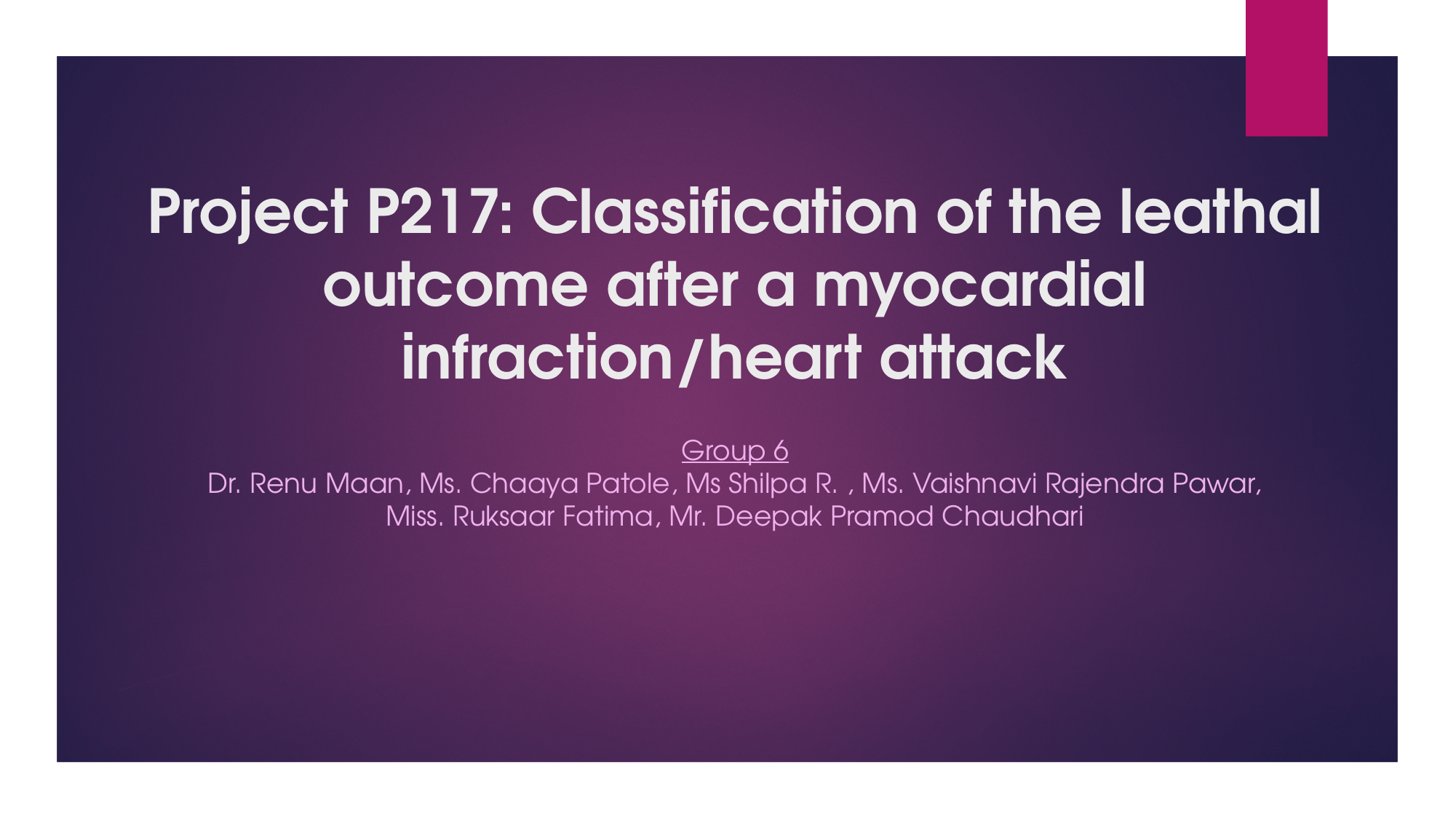

# Project P217: Classification of the leathal outcome after a myocardial infraction/heart attack
Group 6
Dr. Renu Maan, Ms. Chaaya Patole, Ms Shilpa R. , Ms. Vaishnavi Rajendra Pawar, Miss. Ruksaar Fatima, Mr. Deepak Pramod Chaudhari